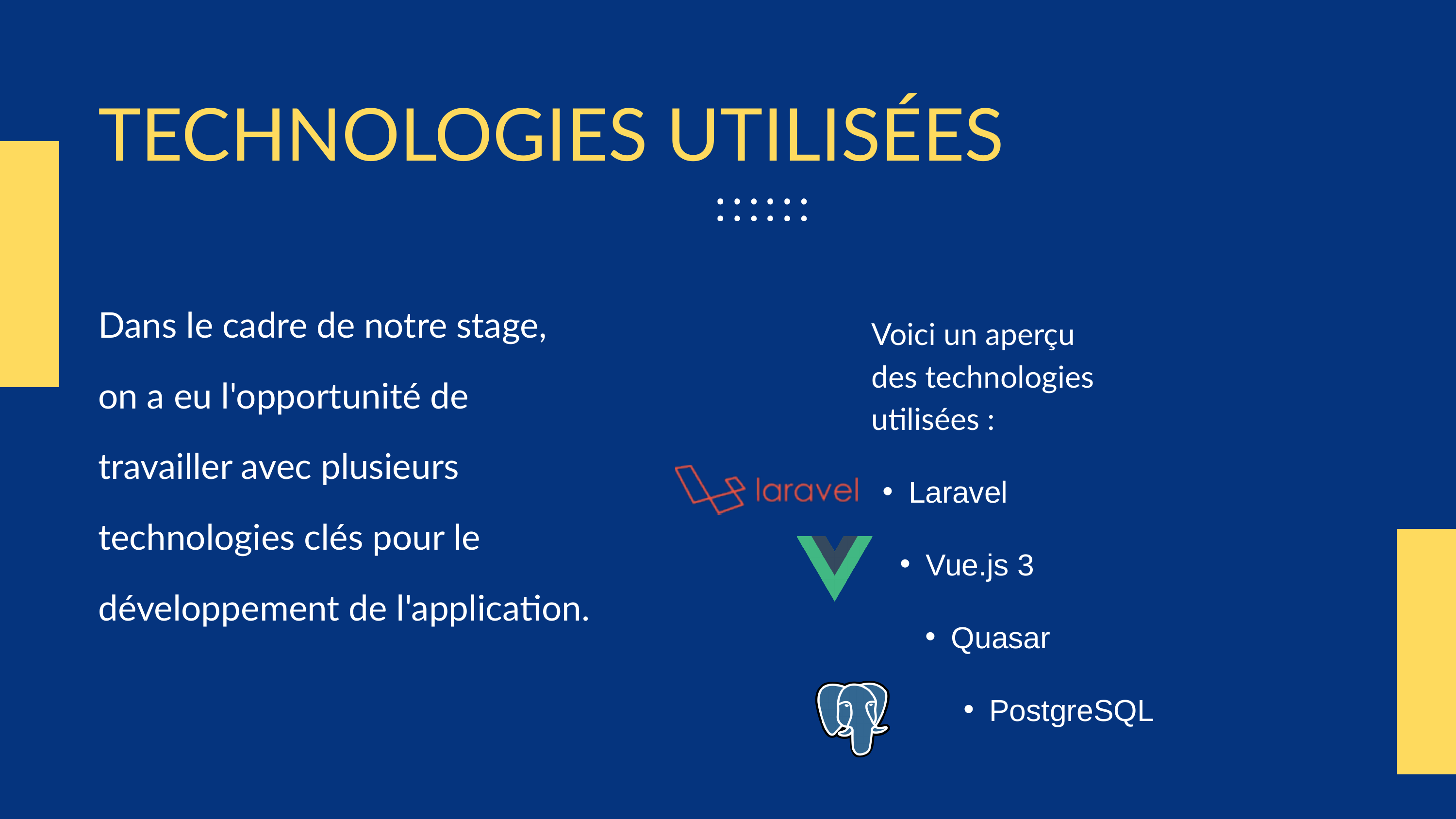

TECHNOLOGIES UTILISÉES

Dans le cadre de notre stage, on a eu l'opportunité de travailler avec plusieurs technologies clés pour le développement de l'application.
Voici un aperçu
des technologies
utilisées :

Laravel

Vue.js 3
Quasar

PostgreSQL